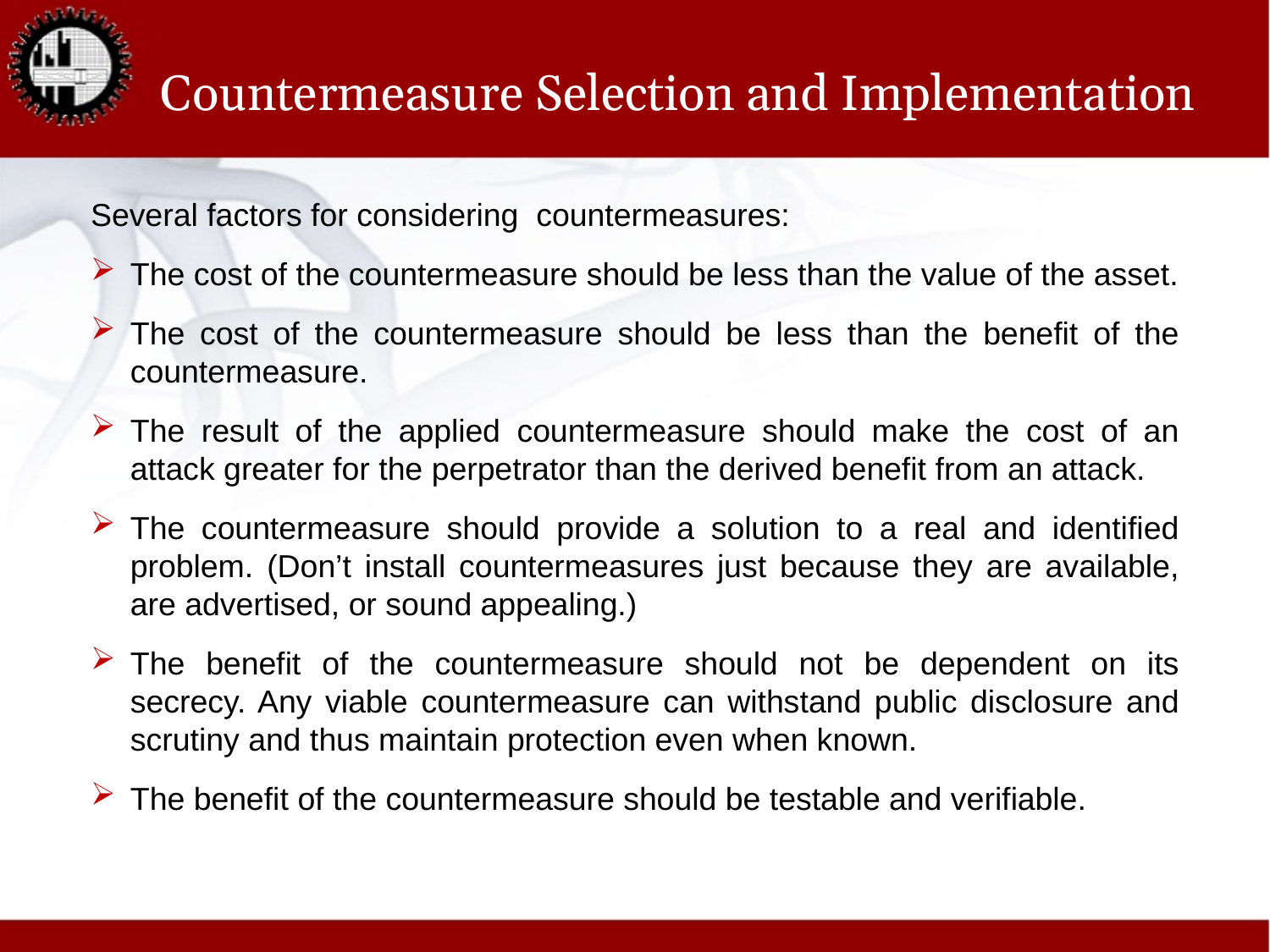

# Countermeasure Selection and Implementation
Several factors for considering  countermeasures:
The cost of the countermeasure should be less than the value of the asset.
The cost of the countermeasure should be less than the benefit of the countermeasure.
The result of the applied countermeasure should make the cost of an attack greater for the perpetrator than the derived benefit from an attack.
The countermeasure should provide a solution to a real and identified problem. (Don’t install countermeasures just because they are available, are advertised, or sound appealing.)
The benefit of the countermeasure should not be dependent on its secrecy. Any viable countermeasure can withstand public disclosure and scrutiny and thus maintain protection even when known.
The benefit of the countermeasure should be testable and verifiable.